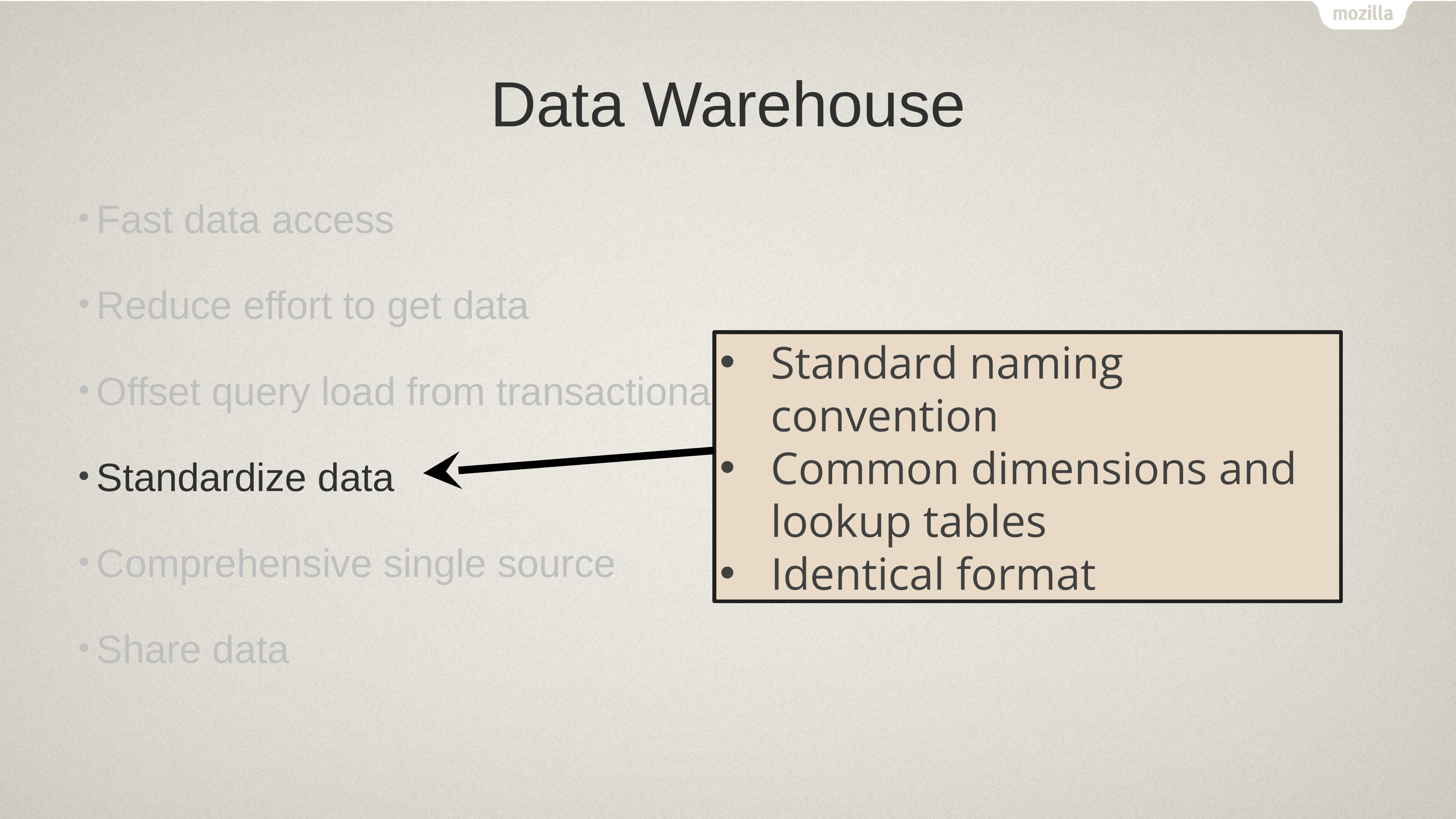

# Data Warehouse
Fast data access
Reduce effort to get data
Offset query load from transactional systems
Standardize data
Comprehensive single source
Share data
Standard naming convention
Common dimensions and lookup tables
Identical format